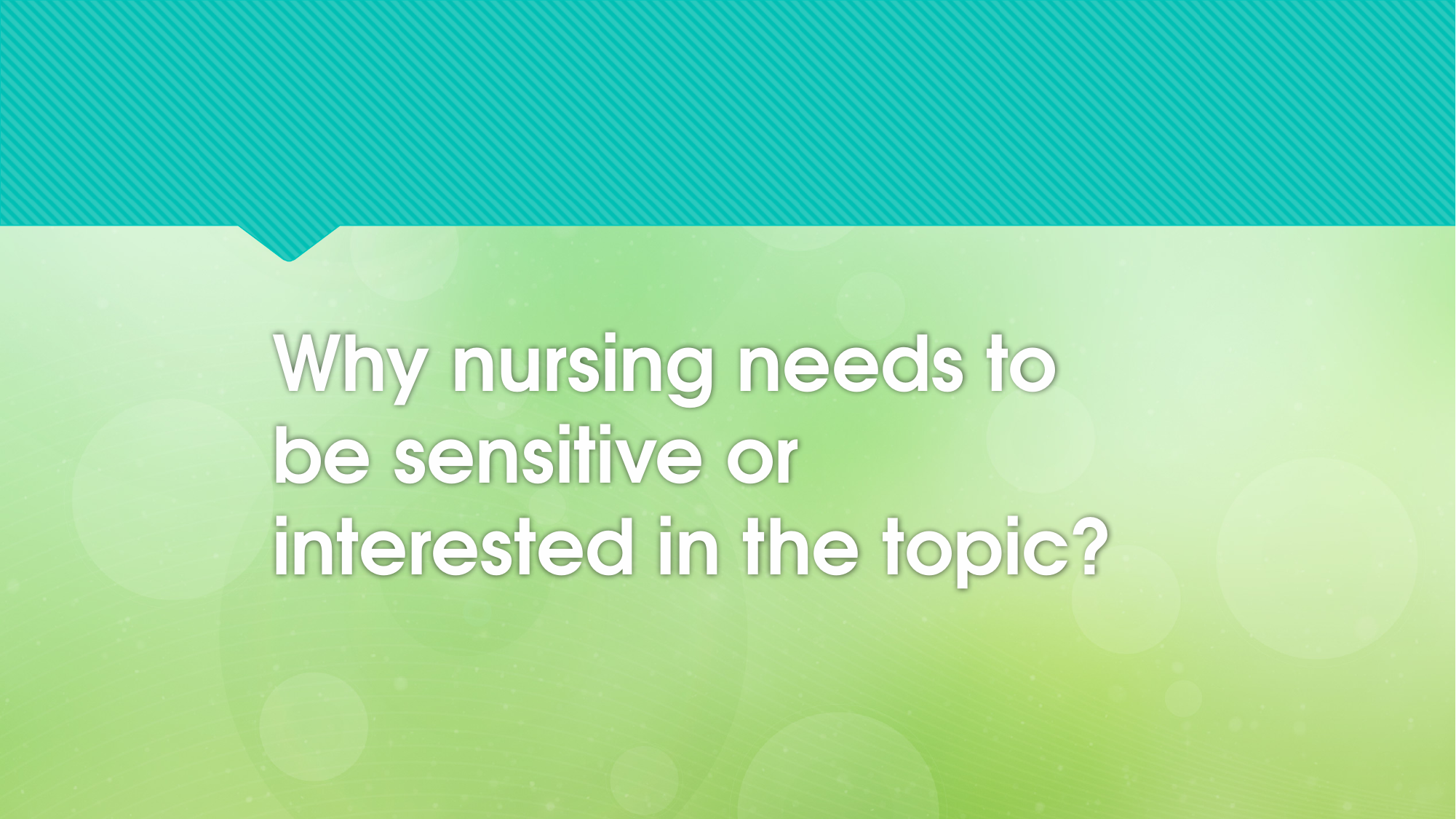

# Why nursing needs to be sensitive or interested in the topic?